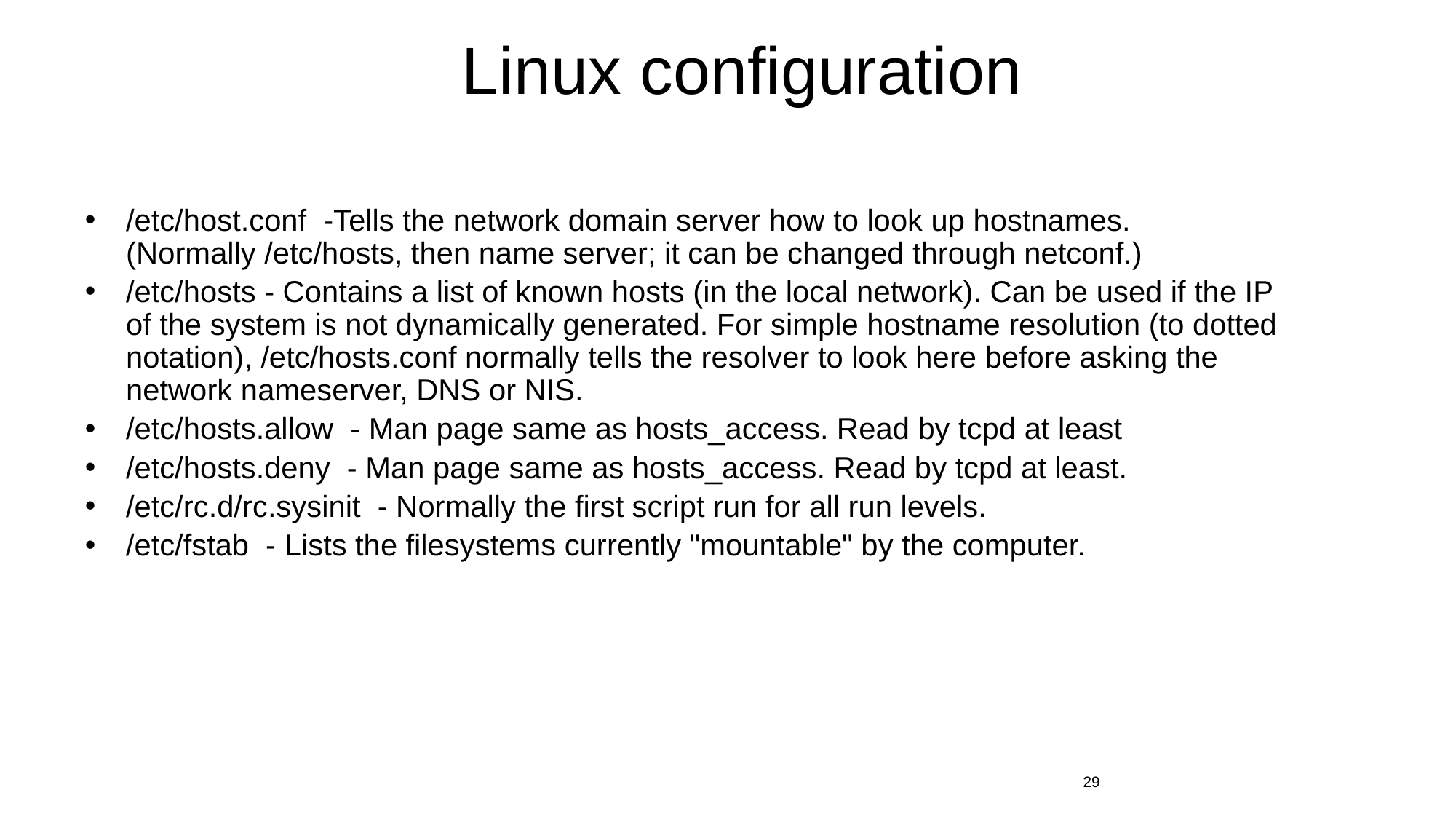

# Linux configuration
/etc/host.conf  -Tells the network domain server how to look up hostnames. (Normally /etc/hosts, then name server; it can be changed through netconf.)
/etc/hosts - Contains a list of known hosts (in the local network). Can be used if the IP of the system is not dynamically generated. For simple hostname resolution (to dotted notation), /etc/hosts.conf normally tells the resolver to look here before asking the network nameserver, DNS or NIS.
/etc/hosts.allow  - Man page same as hosts_access. Read by tcpd at least
/etc/hosts.deny  - Man page same as hosts_access. Read by tcpd at least.
/etc/rc.d/rc.sysinit  - Normally the first script run for all run levels.
/etc/fstab  - Lists the filesystems currently "mountable" by the computer.

29